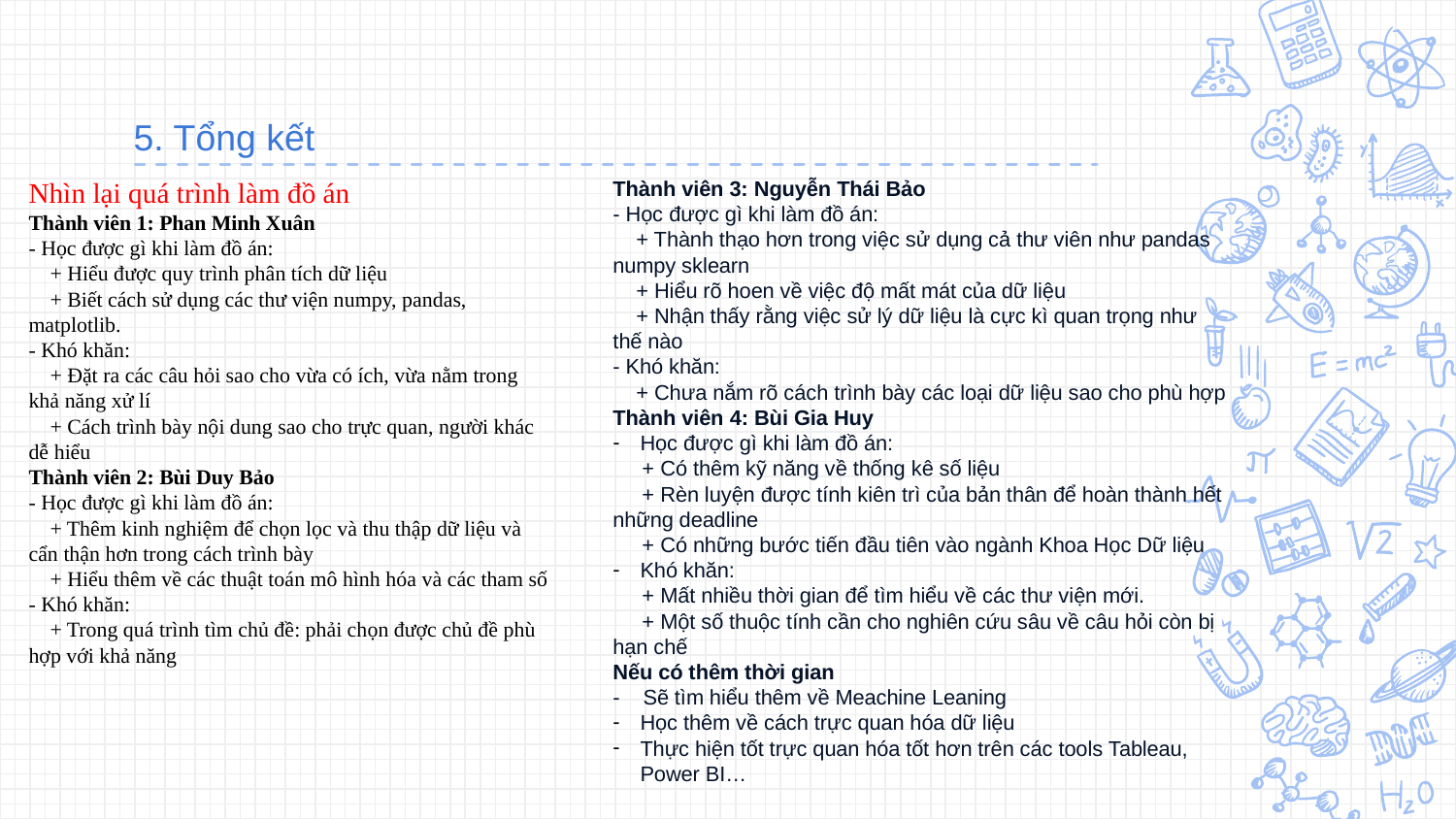

# 5. Tổng kết
Nhìn lại quá trình làm đồ án
Thành viên 1: Phan Minh Xuân
- Học được gì khi làm đồ án:
    + Hiểu được quy trình phân tích dữ liệu
    + Biết cách sử dụng các thư viện numpy, pandas, matplotlib.
- Khó khăn:
    + Đặt ra các câu hỏi sao cho vừa có ích, vừa nằm trong khả năng xử lí
    + Cách trình bày nội dung sao cho trực quan, người khác dễ hiểu
Thành viên 2: Bùi Duy Bảo
- Học được gì khi làm đồ án:
    + Thêm kinh nghiệm để chọn lọc và thu thập dữ liệu và cẩn thận hơn trong cách trình bày
    + Hiểu thêm về các thuật toán mô hình hóa và các tham số
- Khó khăn:
    + Trong quá trình tìm chủ đề: phải chọn được chủ đề phù hợp với khả năng

Thành viên 3: Nguyễn Thái Bảo
- Học được gì khi làm đồ án:
    + Thành thạo hơn trong việc sử dụng cả thư viên như pandas numpy sklearn
    + Hiểu rõ hoen về việc độ mất mát của dữ liệu
    + Nhận thấy rằng việc sử lý dữ liệu là cực kì quan trọng như thế nào
- Khó khăn:
    + Chưa nắm rõ cách trình bày các loại dữ liệu sao cho phù hợp
Thành viên 4: Bùi Gia Huy
Học được gì khi làm đồ án:
     + Có thêm kỹ năng về thống kê số liệu
     + Rèn luyện được tính kiên trì của bản thân để hoàn thành hết những deadline
     + Có những bước tiến đầu tiên vào ngành Khoa Học Dữ liệu
Khó khăn:
     + Mất nhiều thời gian để tìm hiểu về các thư viện mới.
     + Một số thuộc tính cần cho nghiên cứu sâu về câu hỏi còn bị hạn chế
Nếu có thêm thời gian
-    Sẽ tìm hiểu thêm về Meachine Leaning
Học thêm về cách trực quan hóa dữ liệu
Thực hiện tốt trực quan hóa tốt hơn trên các tools Tableau, Power BI…

38